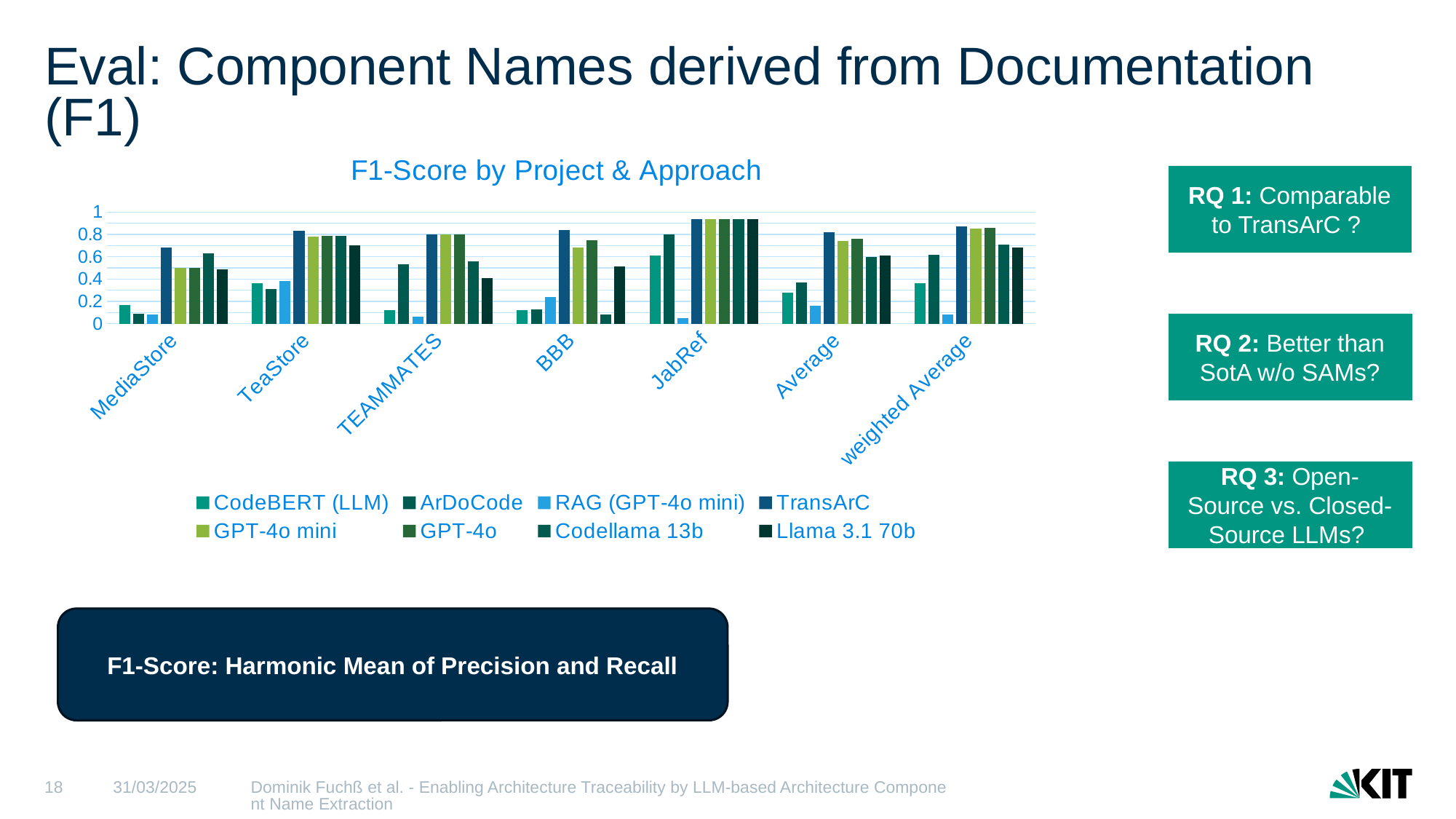

# Eval: Component Names derived from Documentation (F1)

### Chart: F1-Score by Project & Approach

| Category | CodeBERT (LLM) | ArDoCode | RAG (GPT-4o mini) | TransArC | GPT-4o mini | GPT-4o | Codellama 13b | Llama 3.1 70b |
|---|---|---|---|---|---|---|---|---|
| MediaStore | 0.17 | 0.09 | 0.08 | 0.68 | 0.5 | 0.5 | 0.63 | 0.49 |
| TeaStore | 0.36 | 0.31 | 0.38 | 0.83 | 0.78 | 0.79 | 0.79 | 0.7 |
| TEAMMATES | 0.12 | 0.53 | 0.06 | 0.8 | 0.8 | 0.8 | 0.56 | 0.41 |
| BBB | 0.12 | 0.13 | 0.24 | 0.84 | 0.68 | 0.75 | 0.08 | 0.51 |
| JabRef | 0.61 | 0.8 | 0.05 | 0.94 | 0.94 | 0.94 | 0.94 | 0.94 |
| Average | 0.28 | 0.37 | 0.16 | 0.82 | 0.74 | 0.76 | 0.6 | 0.61 |
| weighted Average | 0.36 | 0.62 | 0.08 | 0.87 | 0.85 | 0.86 | 0.71 | 0.68 |
RQ 1: Comparable to TransArC ?
RQ 2: Better than SotA w/o SAMs?
RQ 3: Open-Source vs. Closed-Source LLMs?
F1-Score: Harmonic Mean of Precision and Recall
18
31/03/2025
Dominik Fuchß et al. - Enabling Architecture Traceability by LLM-based Architecture Component Name Extraction